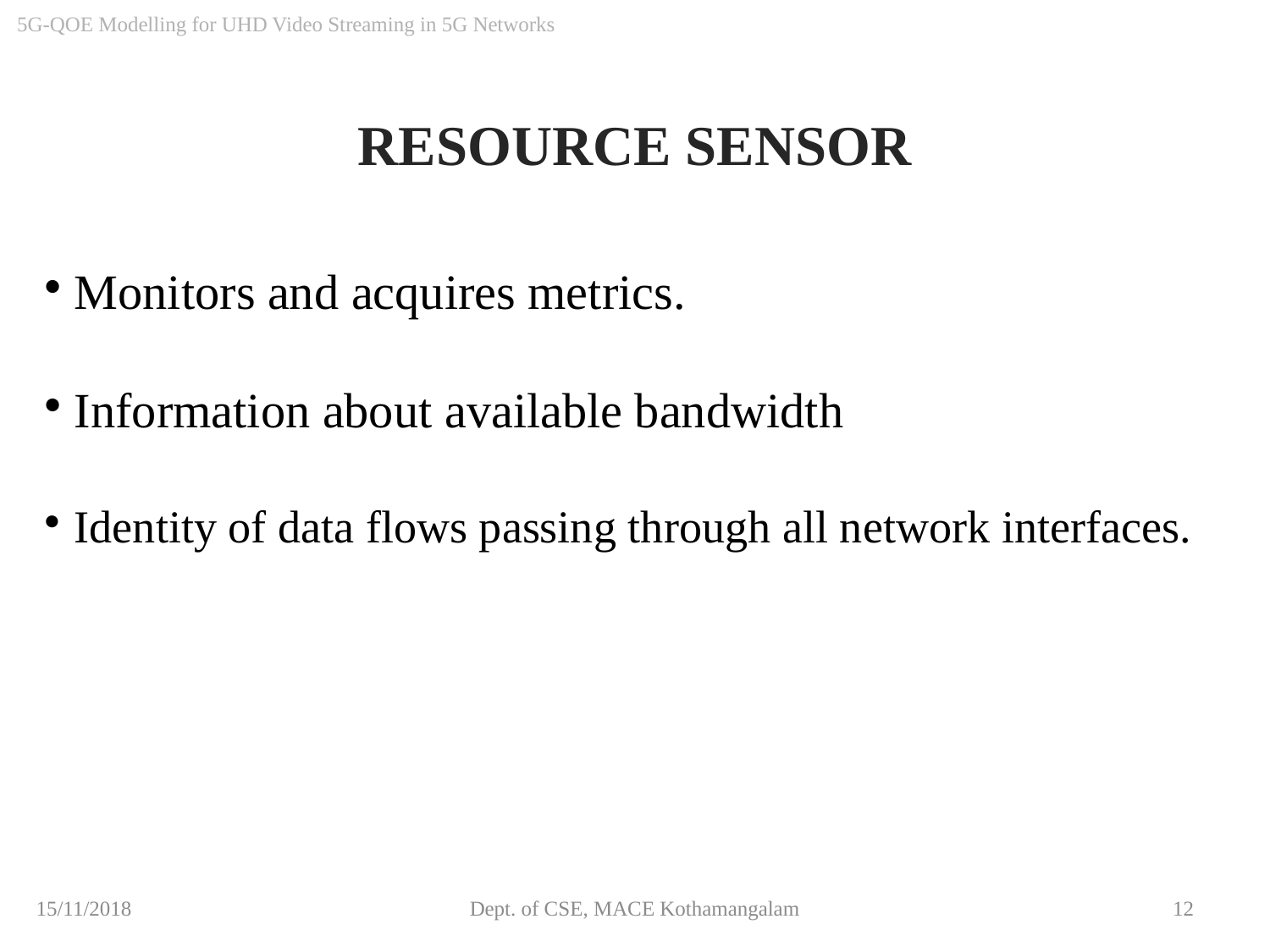

5G-QOE Modelling for UHD Video Streaming in 5G Networks
RESOURCE SENSOR
Monitors and acquires metrics.

Information about available bandwidth

Identity of data flows passing through all network interfaces.
15/11/2018

Dept. of CSE, MACE Kothamangalam
12